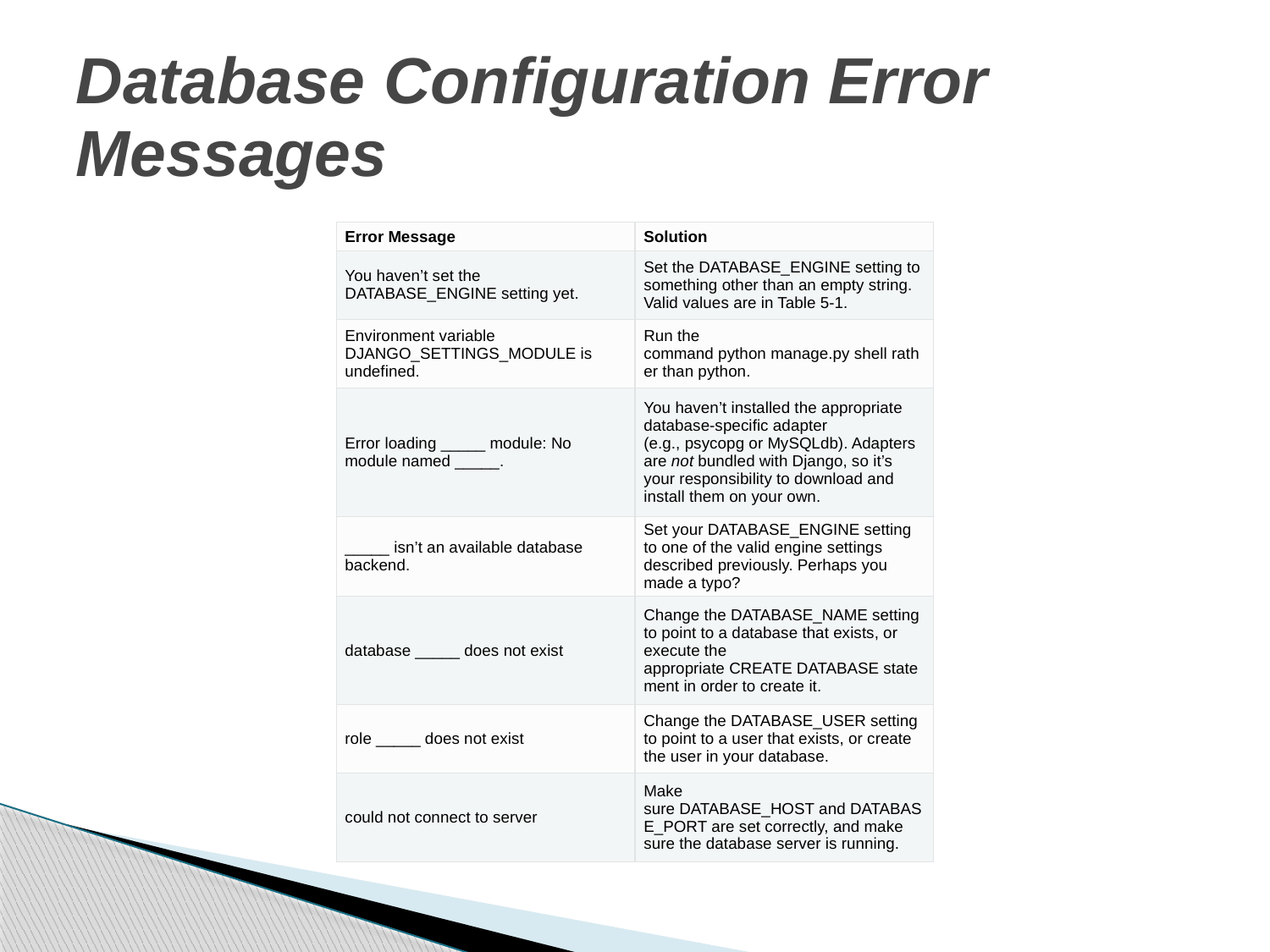

# Database Configuration Error Messages
| Error Message | Solution |
| --- | --- |
| You haven’t set the DATABASE\_ENGINE setting yet. | Set the DATABASE\_ENGINE setting to something other than an empty string. Valid values are in Table 5-1. |
| Environment variable DJANGO\_SETTINGS\_MODULE is undefined. | Run the command python manage.py shell rather than python. |
| Error loading \_\_\_\_\_ module: No module named \_\_\_\_\_. | You haven’t installed the appropriate database-specific adapter (e.g., psycopg or MySQLdb). Adapters are not bundled with Django, so it’s your responsibility to download and install them on your own. |
| \_\_\_\_\_ isn’t an available database backend. | Set your DATABASE\_ENGINE setting to one of the valid engine settings described previously. Perhaps you made a typo? |
| database \_\_\_\_\_ does not exist | Change the DATABASE\_NAME setting to point to a database that exists, or execute the appropriate CREATE DATABASE statement in order to create it. |
| role \_\_\_\_\_ does not exist | Change the DATABASE\_USER setting to point to a user that exists, or create the user in your database. |
| could not connect to server | Make sure DATABASE\_HOST and DATABASE\_PORT are set correctly, and make sure the database server is running. |